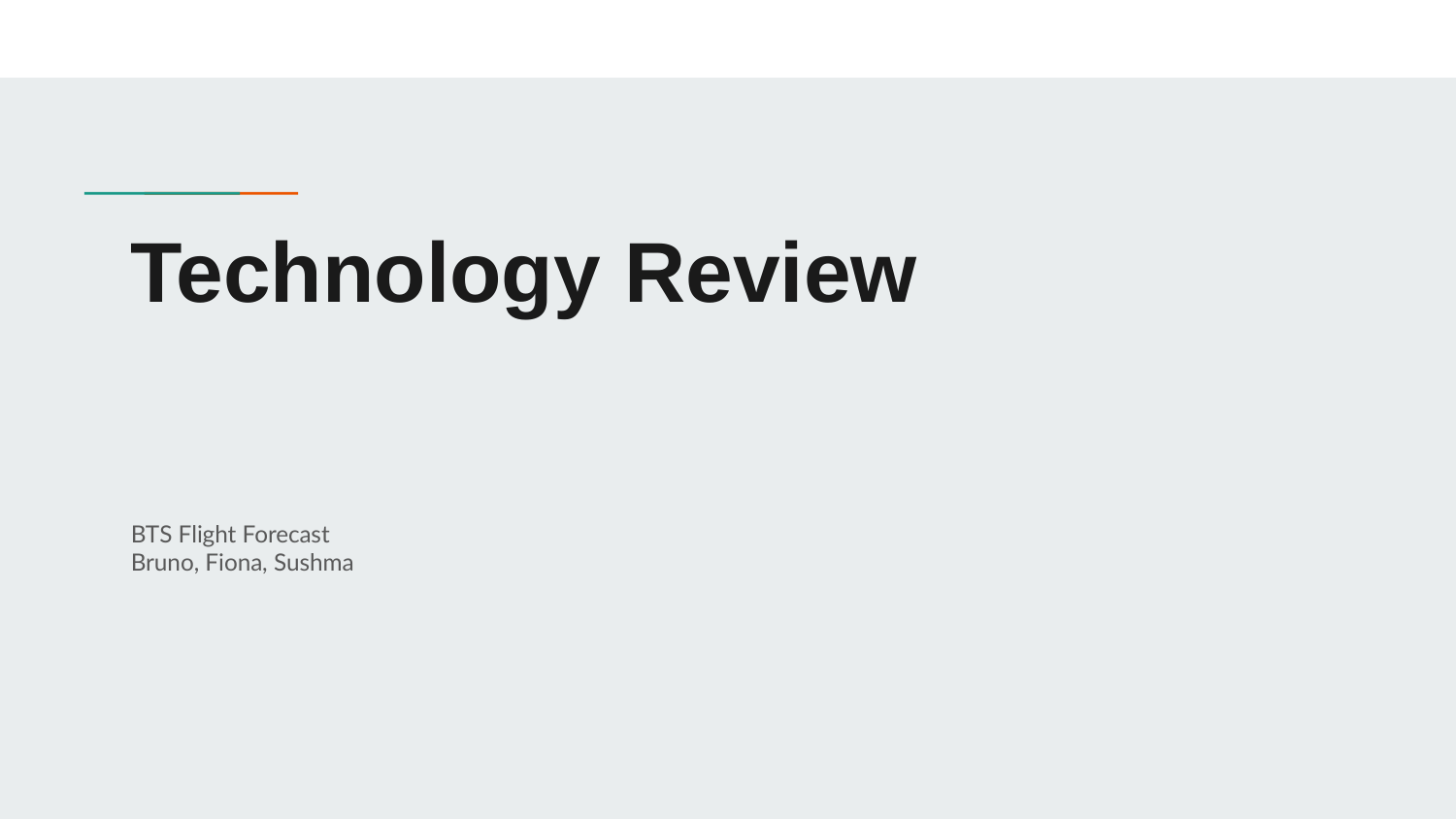

# Technology Review
BTS Flight Forecast
Bruno, Fiona, Sushma